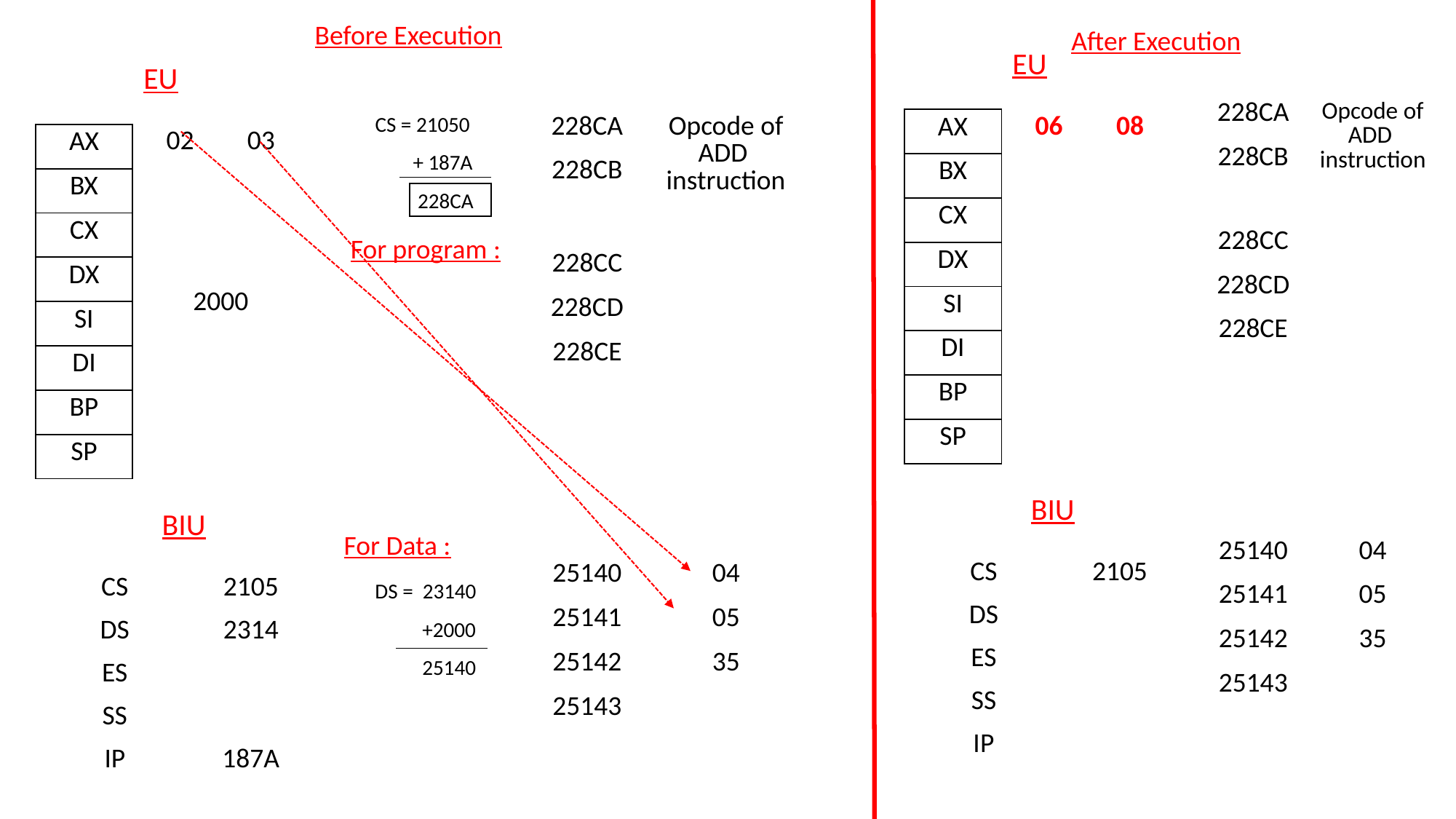

Before Execution

After Execution

EU

EU

| 228CA | Opcode of ADD instruction |
| --- | --- |
| 228CB |  |
| 228CC |  |
| 228CD |  |
| 228CE |  |
|  |  |
|  |  |
|  |  |
|  |  |
| 25140 | 04 |
| 25141 | 05 |
| 25142 | 35 |
| 25143 |  |
|  |  |
|  |  |
CS = 21050
        + 187A
         228CA

| 228CA | Opcode of ADD instruction |
| --- | --- |
| 228CB |  |
| 228CC |  |
| 228CD |  |
| 228CE |  |
|  |  |
|  |  |
|  |  |
|  |  |
| 25140 | 04 |
| 25141 | 05 |
| 25142 | 35 |
| 25143 |  |
|  |  |
|  |  |
| 06 | 08 |
| --- | --- |
|  |  |
|  |  |
|  |  |
|  |  |
|  |  |
|  |  |
|  |  |
| AX |
| --- |
| BX |
| CX |
| DX |
| SI |
| DI |
| BP |
| SP |
| 02 | 03 |
| --- | --- |
|  |  |
|  |  |
|  |  |
| 2000 |  |
|  |  |
|  |  |
|  |  |
| AX |
| --- |
| BX |
| CX |
| DX |
| SI |
| DI |
| BP |
| SP |

For program :

BIU

BIU

For Data :

| CS | 2105 |
| --- | --- |
| DS |  |
| ES |  |
| SS |  |
| IP |  |
| CS | 2105 |
| --- | --- |
| DS | 2314 |
| ES |  |
| SS |  |
| IP | 187A |
DS =  23140
          +2000
          25140